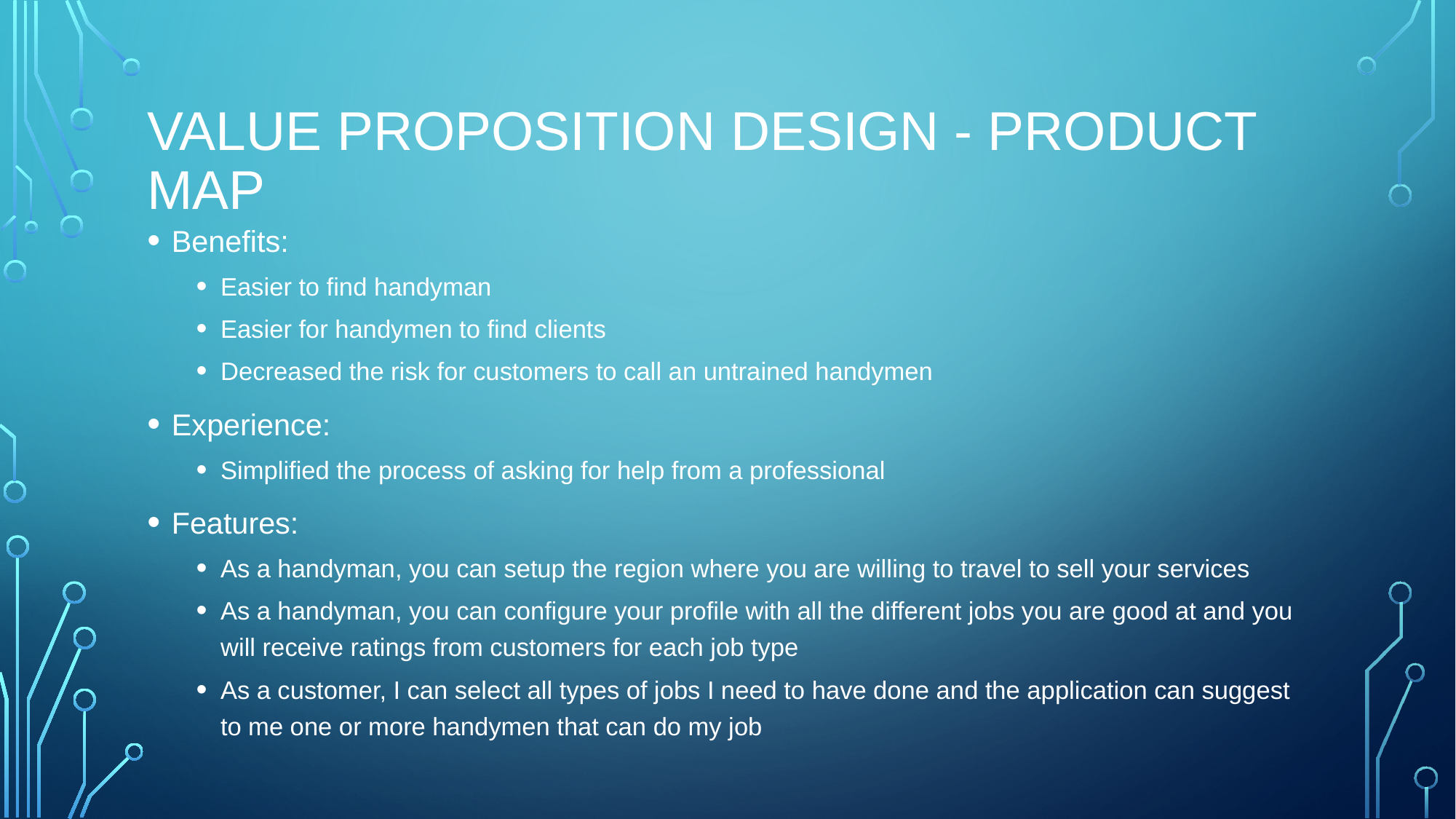

# Value proposition design - PRODUCT map
Benefits:
Easier to find handyman
Easier for handymen to find clients
Decreased the risk for customers to call an untrained handymen
Experience:
Simplified the process of asking for help from a professional
Features:
As a handyman, you can setup the region where you are willing to travel to sell your services
As a handyman, you can configure your profile with all the different jobs you are good at and you will receive ratings from customers for each job type
As a customer, I can select all types of jobs I need to have done and the application can suggest to me one or more handymen that can do my job